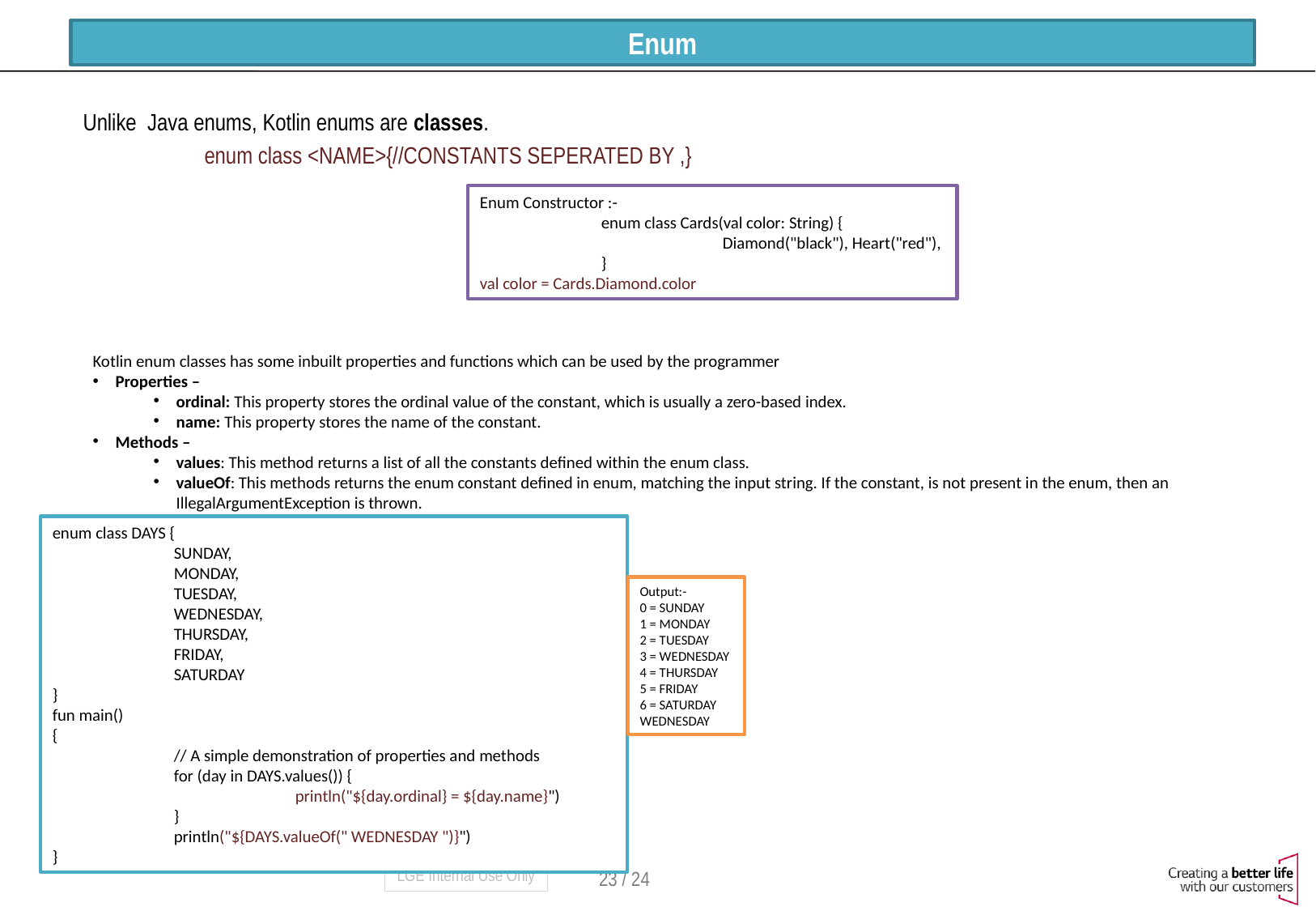

# Enum
Unlike  Java enums, Kotlin enums are classes.
	enum class <NAME>{//CONSTANTS SEPERATED BY ,}
Enum Constructor :-
	enum class Cards(val color: String) {
		Diamond("black"), Heart("red"),
	}
val color = Cards.Diamond.color
Kotlin enum classes has some inbuilt properties and functions which can be used by the programmer
Properties –
ordinal: This property stores the ordinal value of the constant, which is usually a zero-based index.
name: This property stores the name of the constant.
Methods –
values: This method returns a list of all the constants defined within the enum class.
valueOf: This methods returns the enum constant defined in enum, matching the input string. If the constant, is not present in the enum, then an IllegalArgumentException is thrown.

enum class DAYS {
	SUNDAY,
	MONDAY,
	TUESDAY,
	WEDNESDAY,
	THURSDAY,
	FRIDAY,
	SATURDAY
}
fun main()
{
	// A simple demonstration of properties and methods
	for (day in DAYS.values()) {
		println("${day.ordinal} = ${day.name}")
	}
	println("${DAYS.valueOf(" WEDNESDAY ")}")
}
Output:-
0 = SUNDAY
1 = MONDAY
2 = TUESDAY
3 = WEDNESDAY
4 = THURSDAY
5 = FRIDAY
6 = SATURDAY
WEDNESDAY